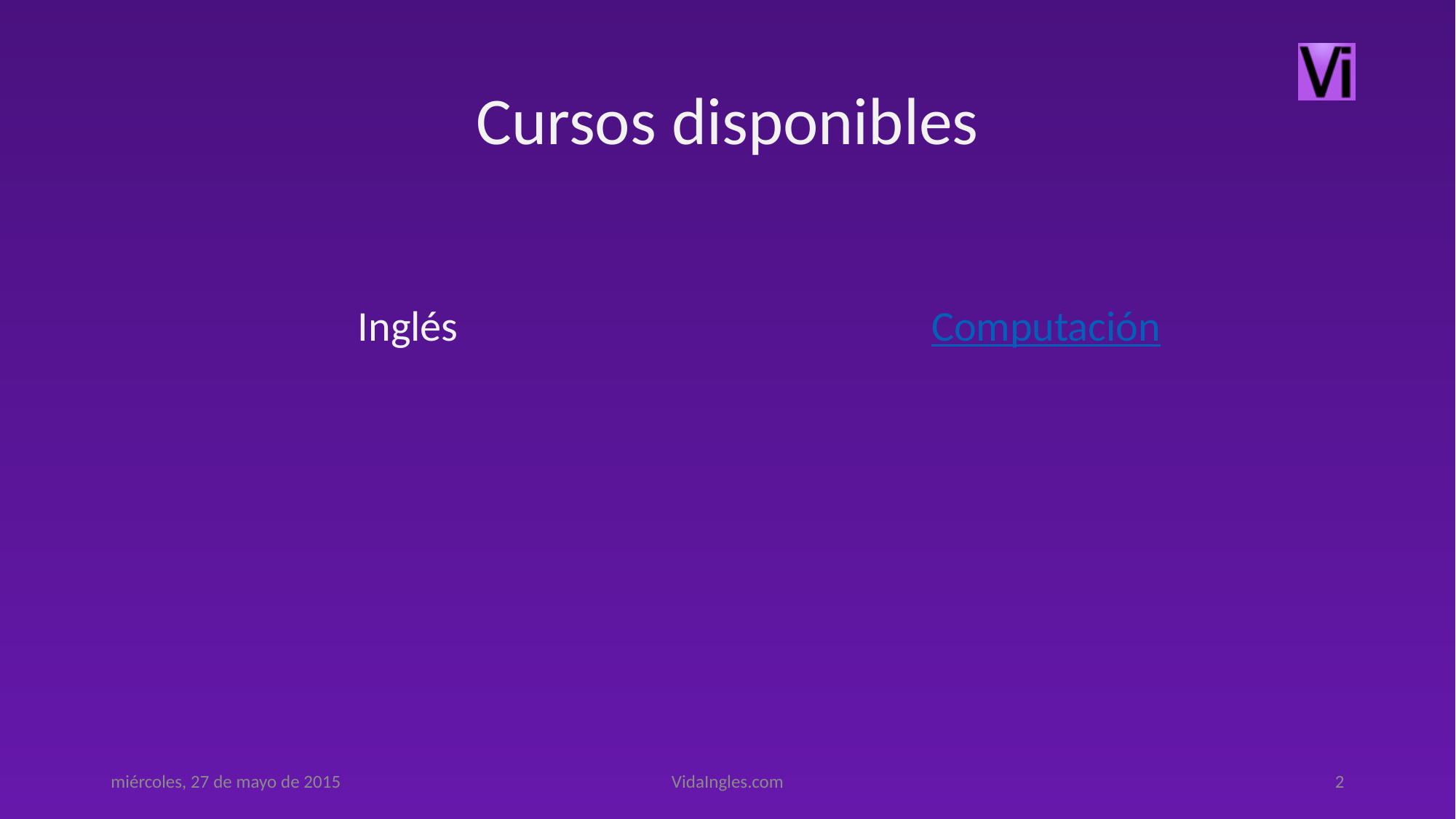

# Cursos disponibles

Inglés
Computación
miércoles, 27 de mayo de 2015
VidaIngles.com
2